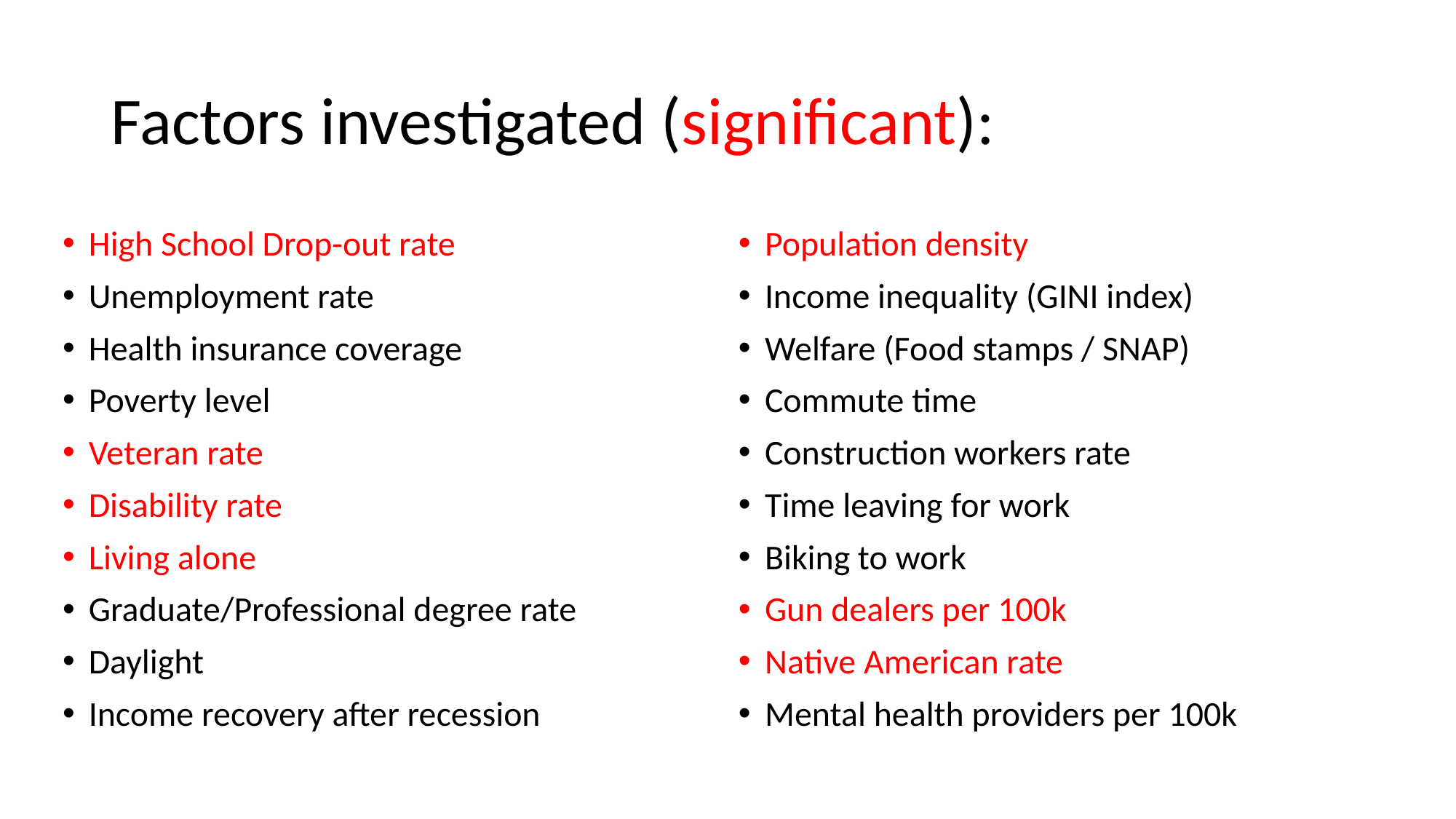

# Factors investigated (significant):
High School Drop-out rate
Unemployment rate
Health insurance coverage
Poverty level
Veteran rate
Disability rate
Living alone
Graduate/Professional degree rate
Daylight
Income recovery after recession

Population density
Income inequality (GINI index)
Welfare (Food stamps / SNAP)
Commute time
Construction workers rate
Time leaving for work
Biking to work
Gun dealers per 100k
Native American rate
Mental health providers per 100k